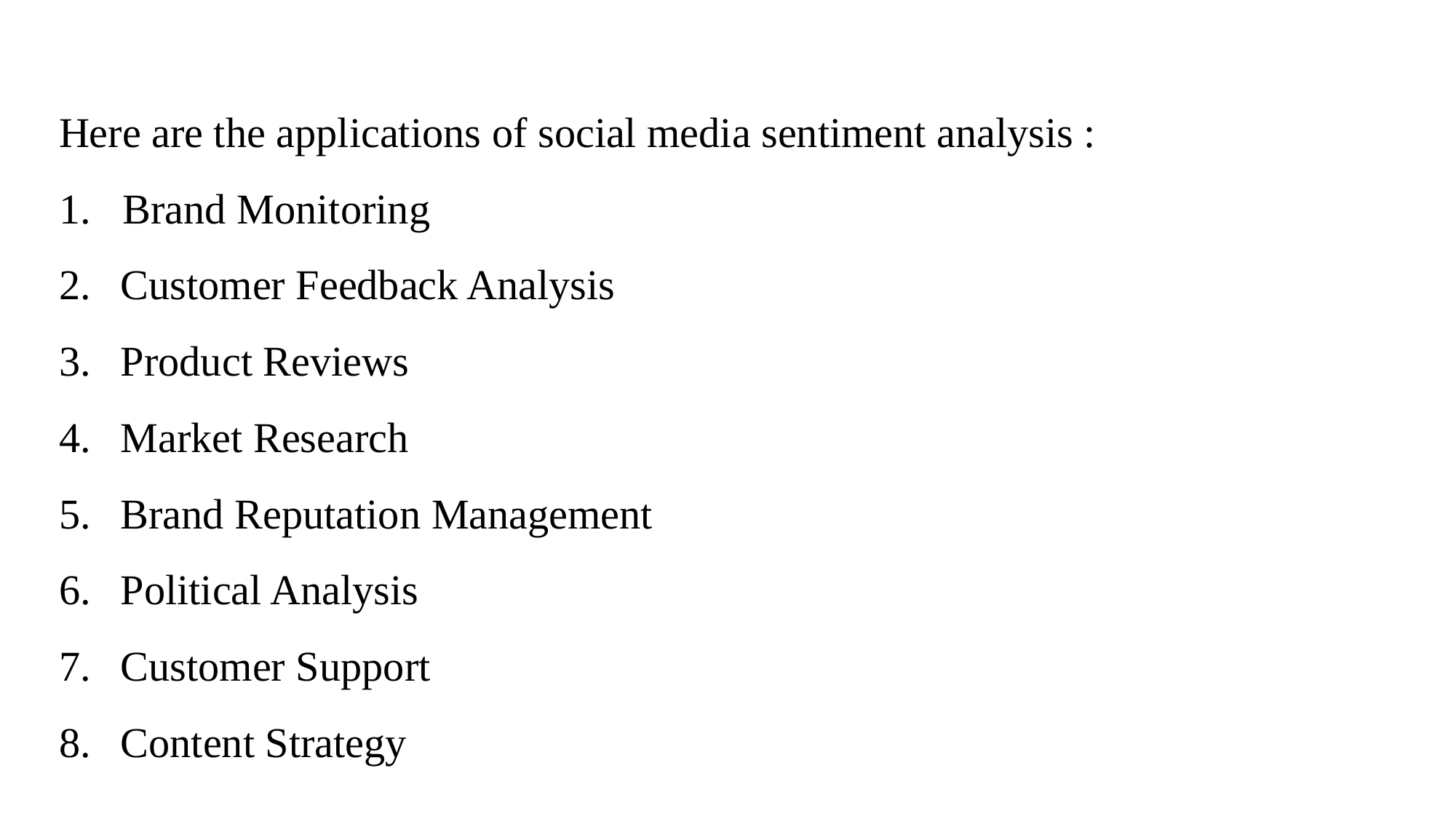

Here are the applications of social media sentiment analysis :
   Brand Monitoring
Customer Feedback Analysis
Product Reviews
Market Research
Brand Reputation Management
Political Analysis
Customer Support
Content Strategy